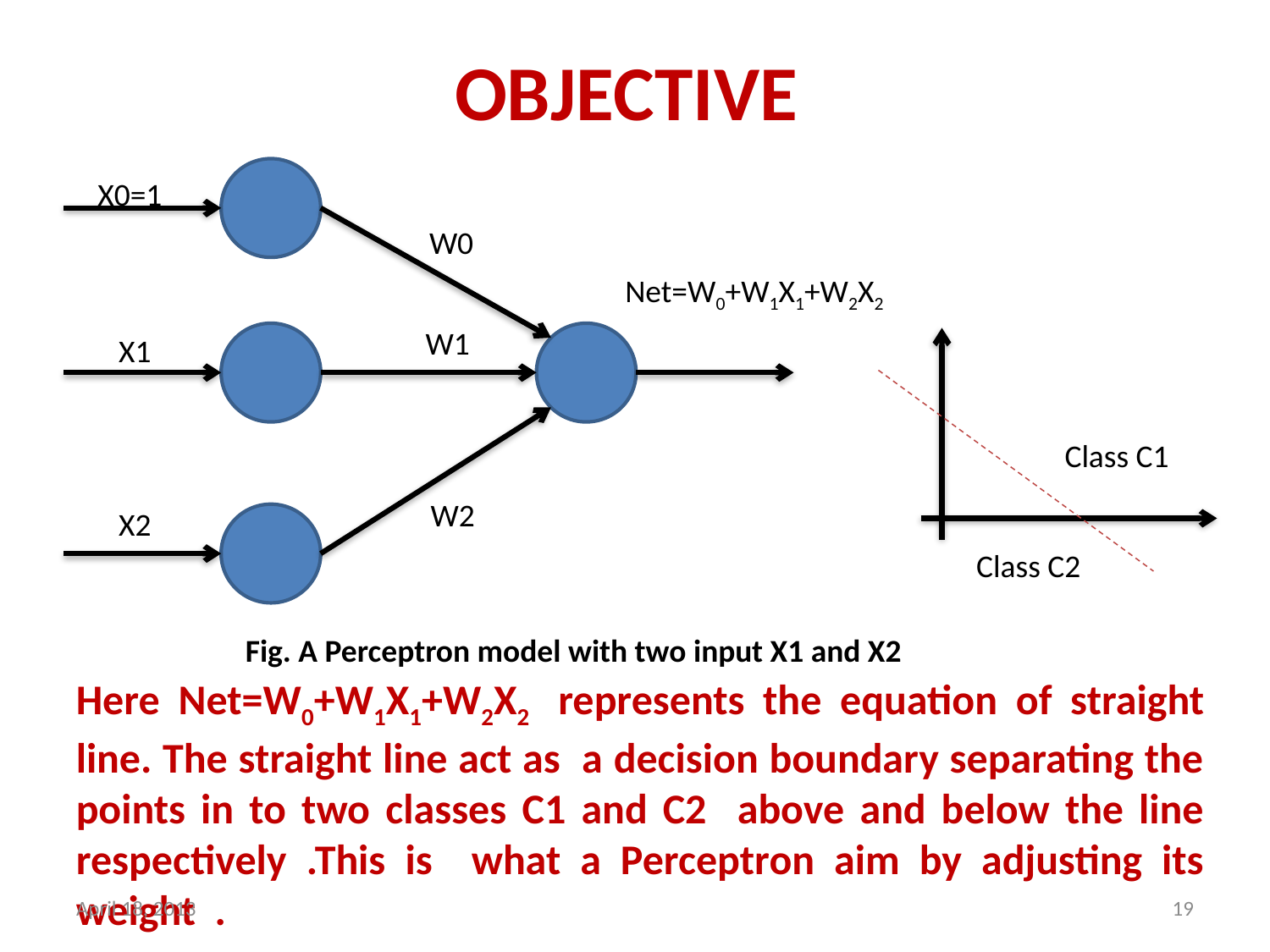

# OBJECTIVE

X0=1
W0
W1
X1
W2
X2
Net=W0+W1X1+W2X2
Class C1
Class C2
Fig. A Perceptron model with two input X1 and X2
Here Net=W0+W1X1+W2X2  represents the equation of straight line. The straight line act as  a decision boundary separating the points in to two classes C1 and C2  above and below the line respectively .This is  what a Perceptron aim by adjusting its weight  .
April 18, 2013
19